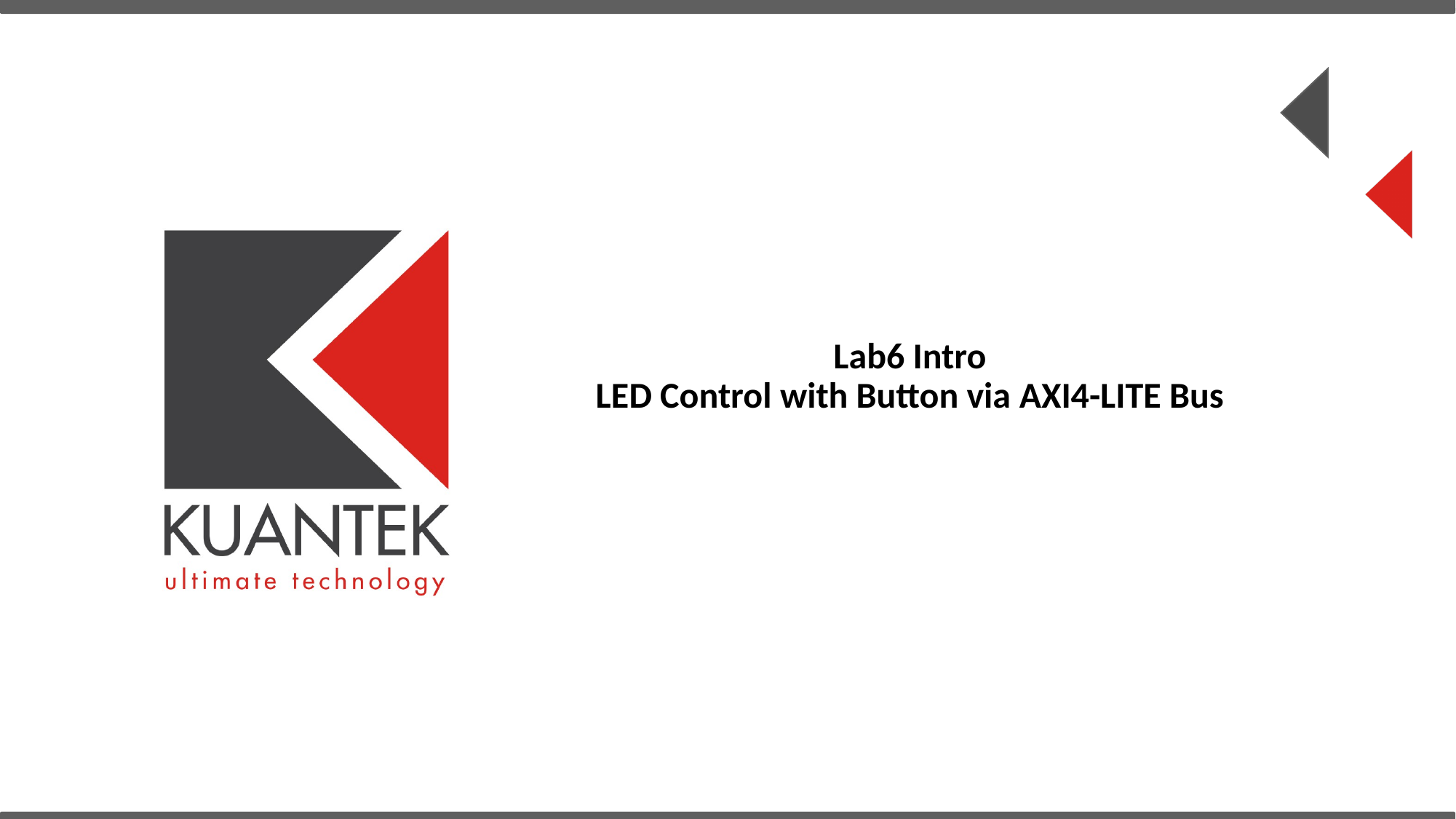

# Lab6 Intro LED Control with Button via AXI4-LITE Bus